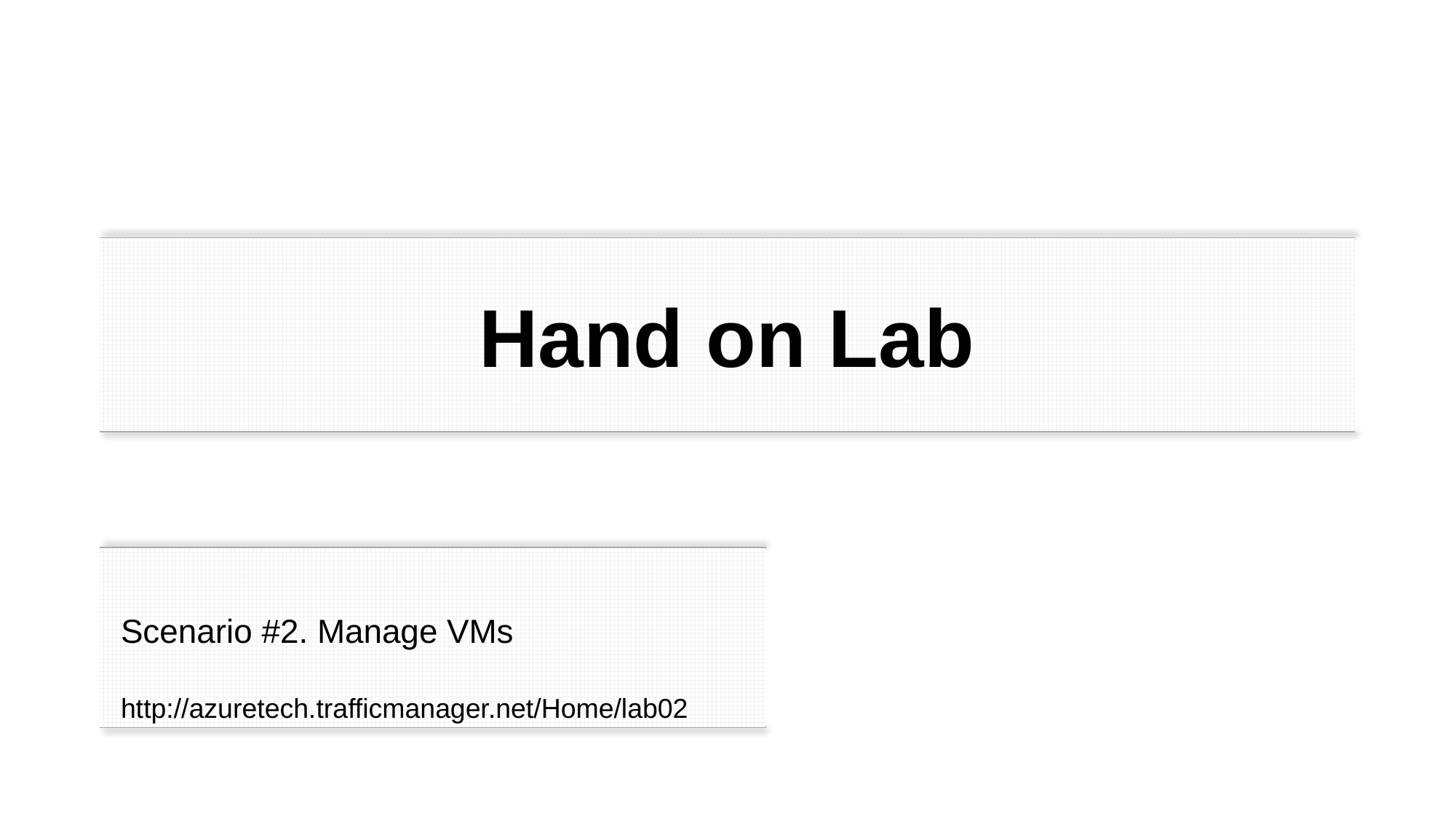

# Hand on Lab
Scenario #2. Manage VMs
http://azuretech.trafficmanager.net/Home/lab02